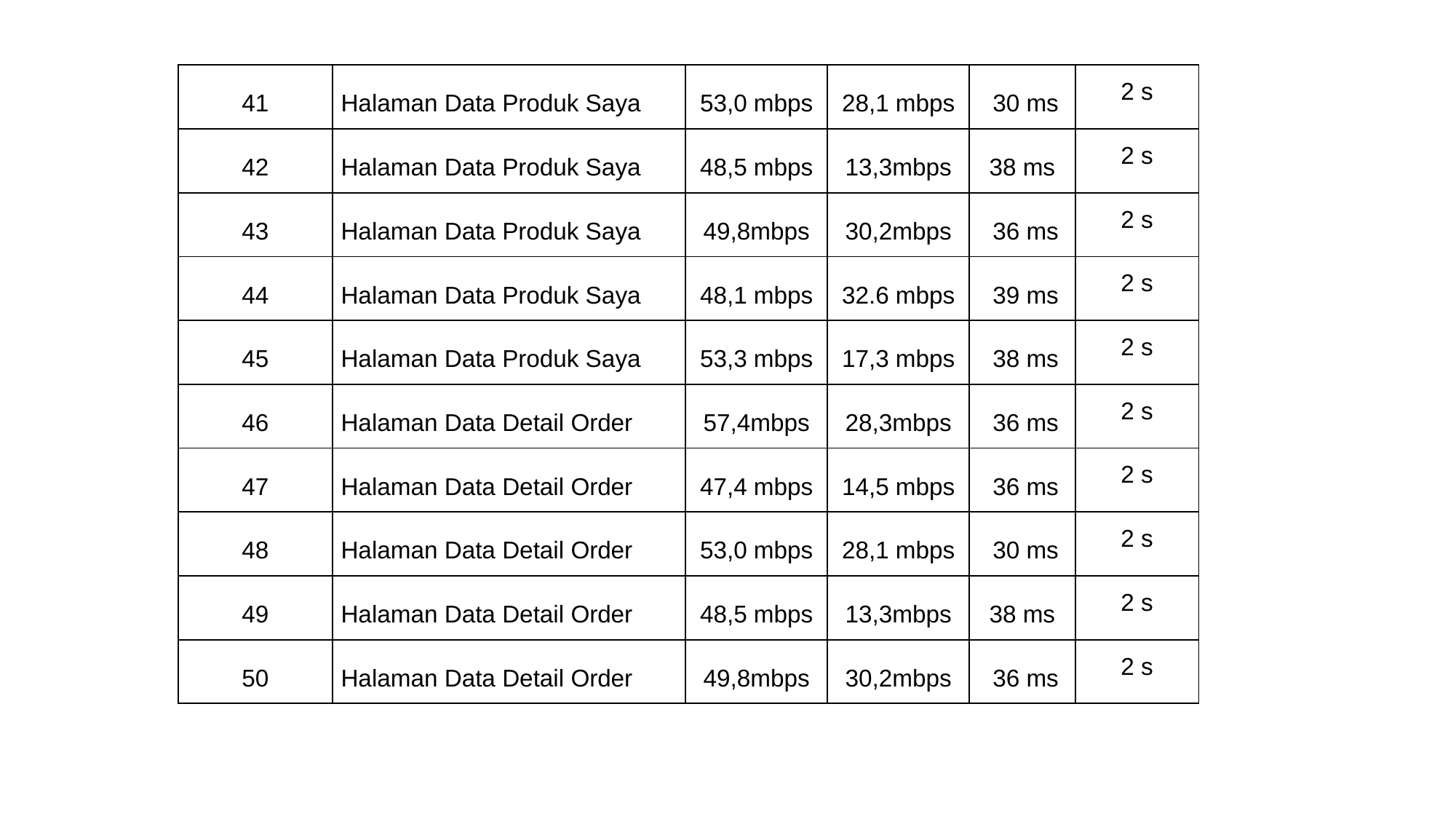

| 41 | Halaman Data Produk Saya | 53,0 mbps | 28,1 mbps | 30 ms | 2 s |
| --- | --- | --- | --- | --- | --- |
| 42 | Halaman Data Produk Saya | 48,5 mbps | 13,3mbps | 38 ms | 2 s |
| 43 | Halaman Data Produk Saya | 49,8mbps | 30,2mbps | 36 ms | 2 s |
| 44 | Halaman Data Produk Saya | 48,1 mbps | 32.6 mbps | 39 ms | 2 s |
| 45 | Halaman Data Produk Saya | 53,3 mbps | 17,3 mbps | 38 ms | 2 s |
| 46 | Halaman Data Detail Order | 57,4mbps | 28,3mbps | 36 ms | 2 s |
| 47 | Halaman Data Detail Order | 47,4 mbps | 14,5 mbps | 36 ms | 2 s |
| 48 | Halaman Data Detail Order | 53,0 mbps | 28,1 mbps | 30 ms | 2 s |
| 49 | Halaman Data Detail Order | 48,5 mbps | 13,3mbps | 38 ms | 2 s |
| 50 | Halaman Data Detail Order | 49,8mbps | 30,2mbps | 36 ms | 2 s |